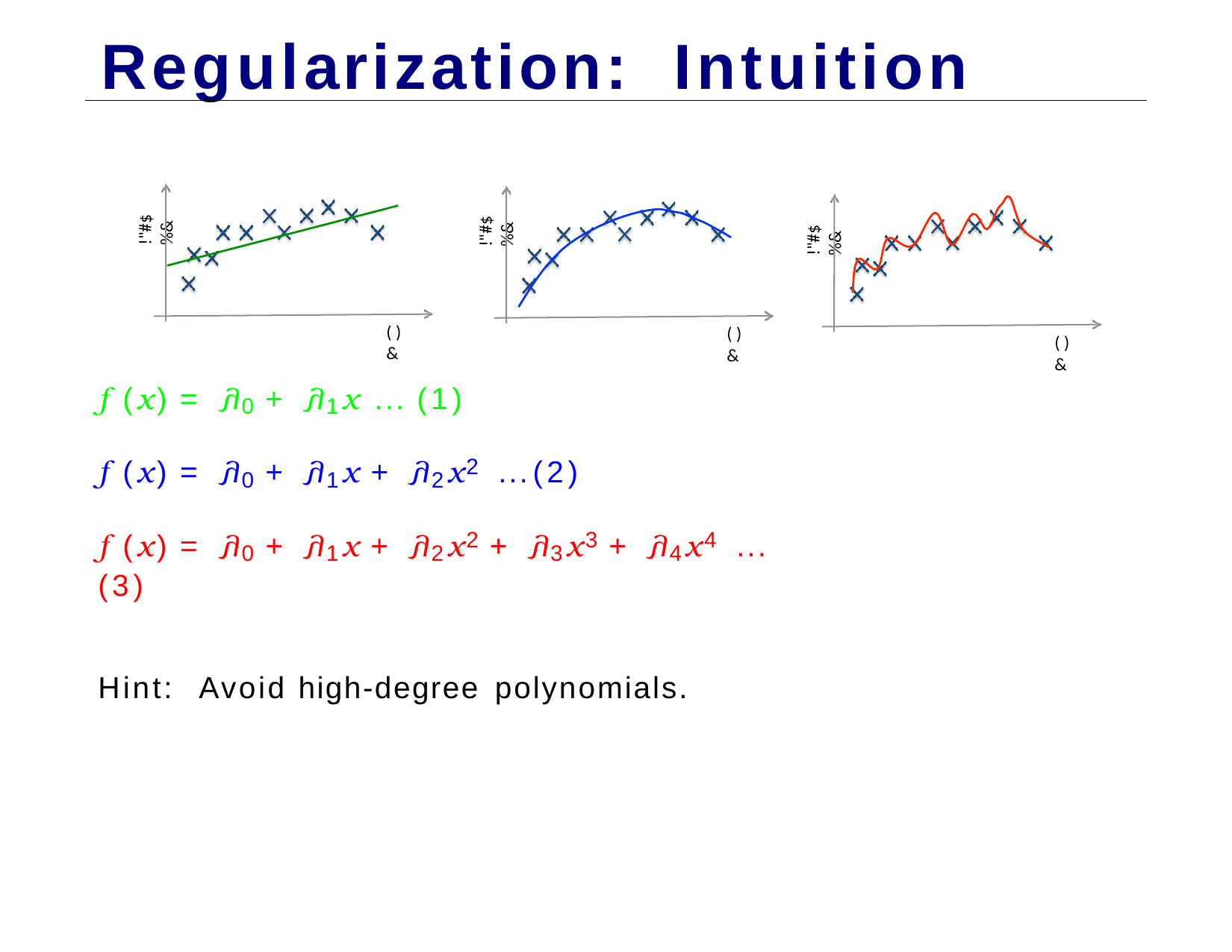

# Regularization:	Intuition

!"#$%&
!"#$%&

!"#$%&

()&

()&

()&
f (x) = λ0 + λ1x ...	(1)
f (x) = λ0 + λ1x + λ2x2 ...	(2)
f (x) = λ0 + λ1x + λ2x2 + λ3x3 + λ4x4 ...	(3)

Hint:	Avoid high-degree polynomials.